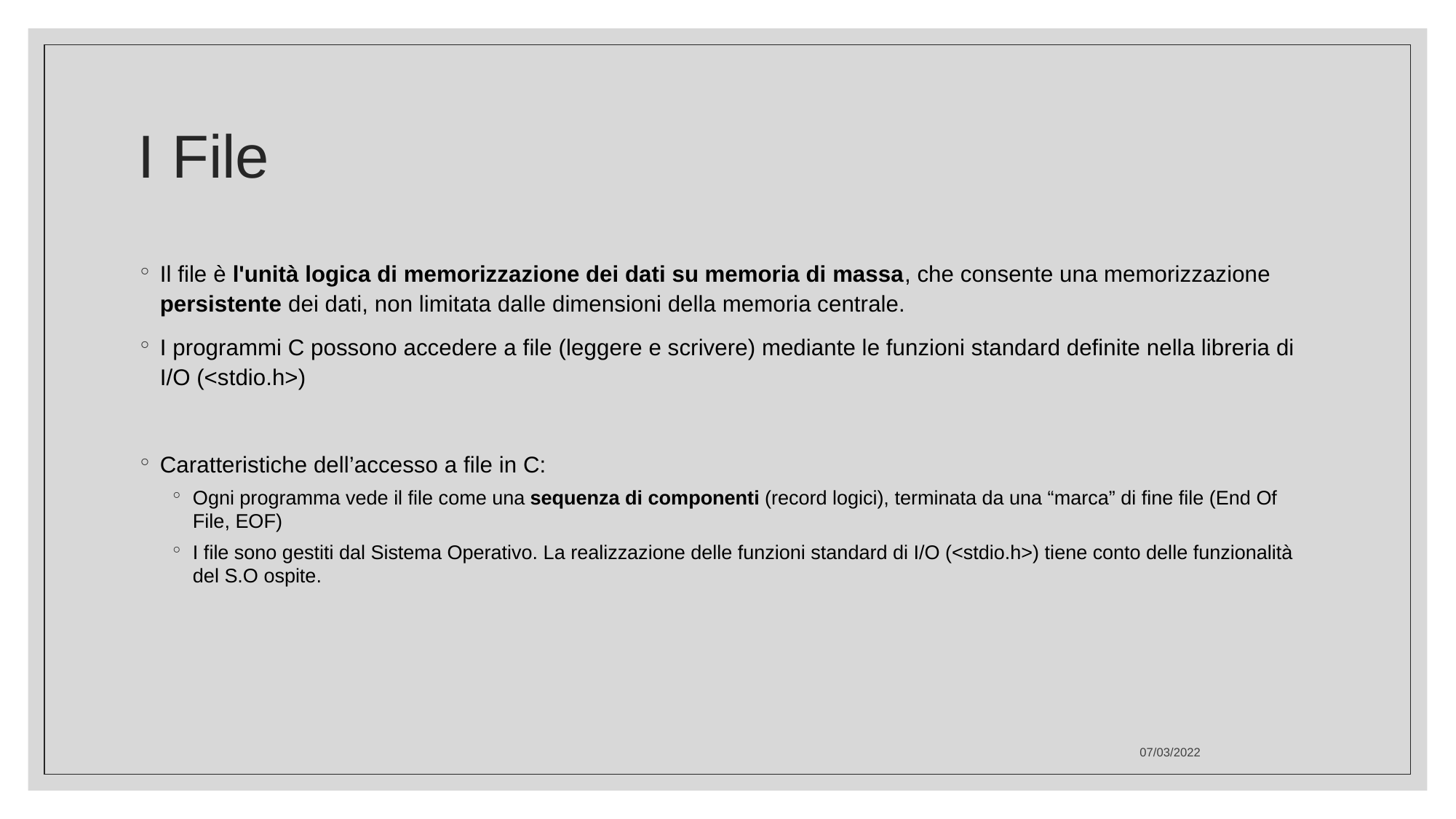

# I File
Il file è l'unità logica di memorizzazione dei dati su memoria di massa, che consente una memorizzazione persistente dei dati, non limitata dalle dimensioni della memoria centrale.
I programmi C possono accedere a file (leggere e scrivere) mediante le funzioni standard definite nella libreria di I/O (<stdio.h>)

Caratteristiche dell’accesso a file in C:
Ogni programma vede il file come una sequenza di componenti (record logici), terminata da una “marca” di fine file (End Of File, EOF)
I file sono gestiti dal Sistema Operativo. La realizzazione delle funzioni standard di I/O (<stdio.h>) tiene conto delle funzionalità del S.O ospite.
07/03/2022